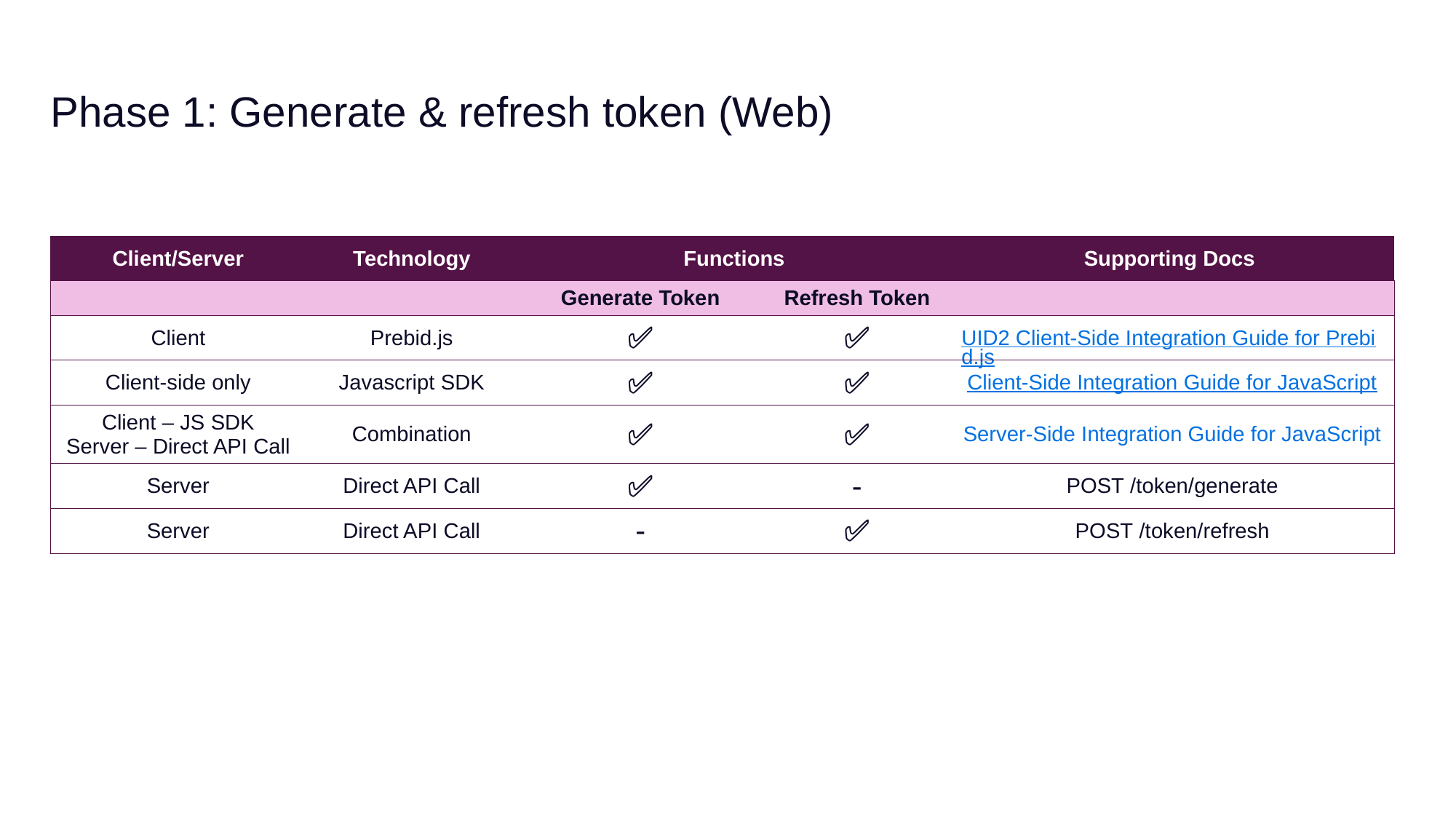

# Phase 1: Generate & refresh token (Web)
| Client/Server | Technology | Functions |  | Supporting Docs |
| --- | --- | --- | --- | --- |
|  |  | Generate Token | Refresh Token |  |
| Client | Prebid.js | ✅ | ✅ | UID2 Client-Side Integration Guide for Prebid.js |
| Client-side only | Javascript SDK | ✅ | ✅ | Client-Side Integration Guide for JavaScript |
| Client – JS SDK Server – Direct API Call | Combination | ✅ | ✅ | Server-Side Integration Guide for JavaScript |
| Server | Direct API Call | ✅ | - | POST /token/generate |
| Server | Direct API Call | - | ✅ | POST /token/refresh |